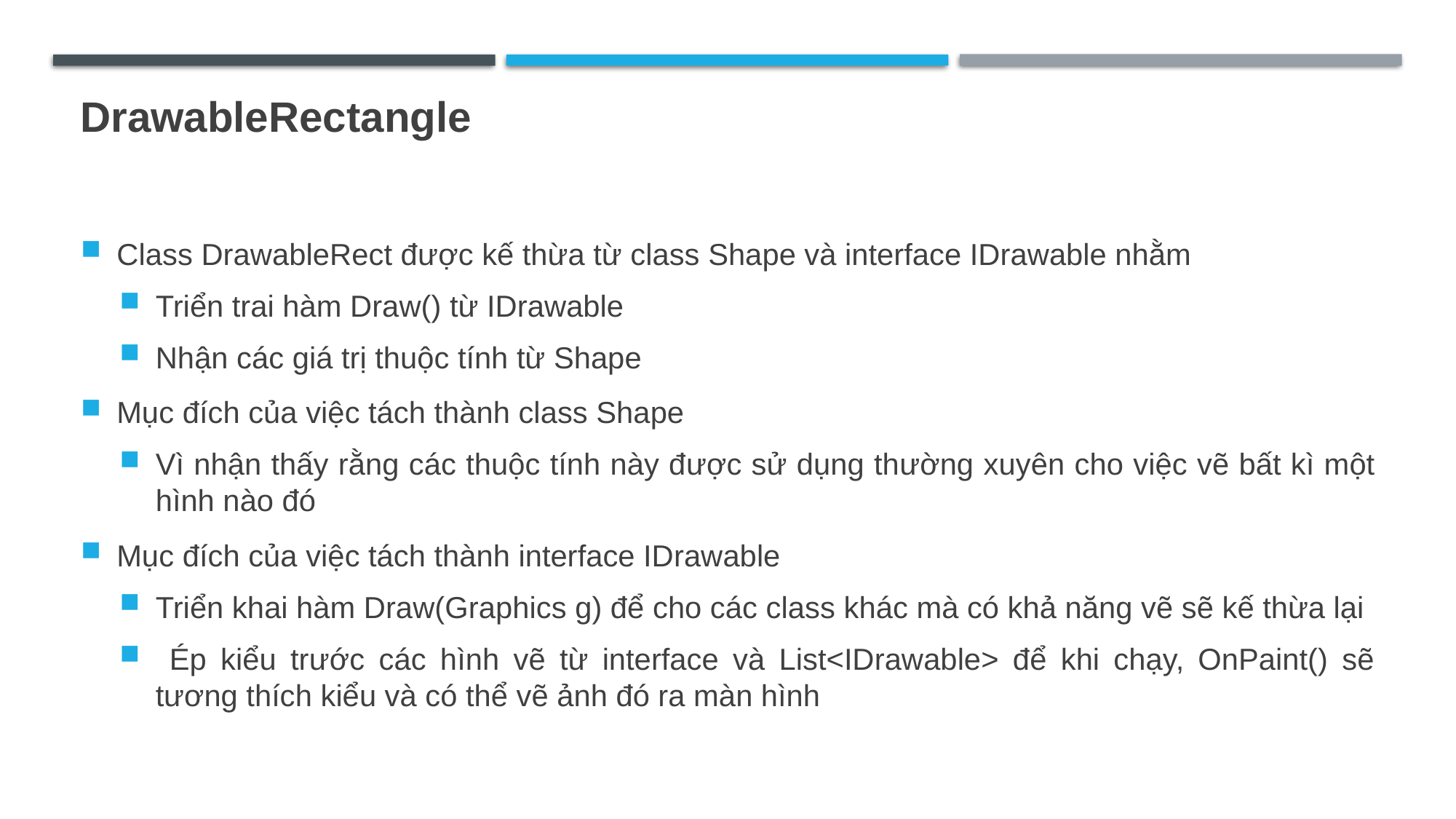

# DrawableRectangle
Class DrawableRect được kế thừa từ class Shape và interface IDrawable nhằm
Triển trai hàm Draw() từ IDrawable
Nhận các giá trị thuộc tính từ Shape
Mục đích của việc tách thành class Shape
Vì nhận thấy rằng các thuộc tính này được sử dụng thường xuyên cho việc vẽ bất kì một hình nào đó
Mục đích của việc tách thành interface IDrawable
Triển khai hàm Draw(Graphics g) để cho các class khác mà có khả năng vẽ sẽ kế thừa lại
 Ép kiểu trước các hình vẽ từ interface và List<IDrawable> để khi chạy, OnPaint() sẽ tương thích kiểu và có thể vẽ ảnh đó ra màn hình